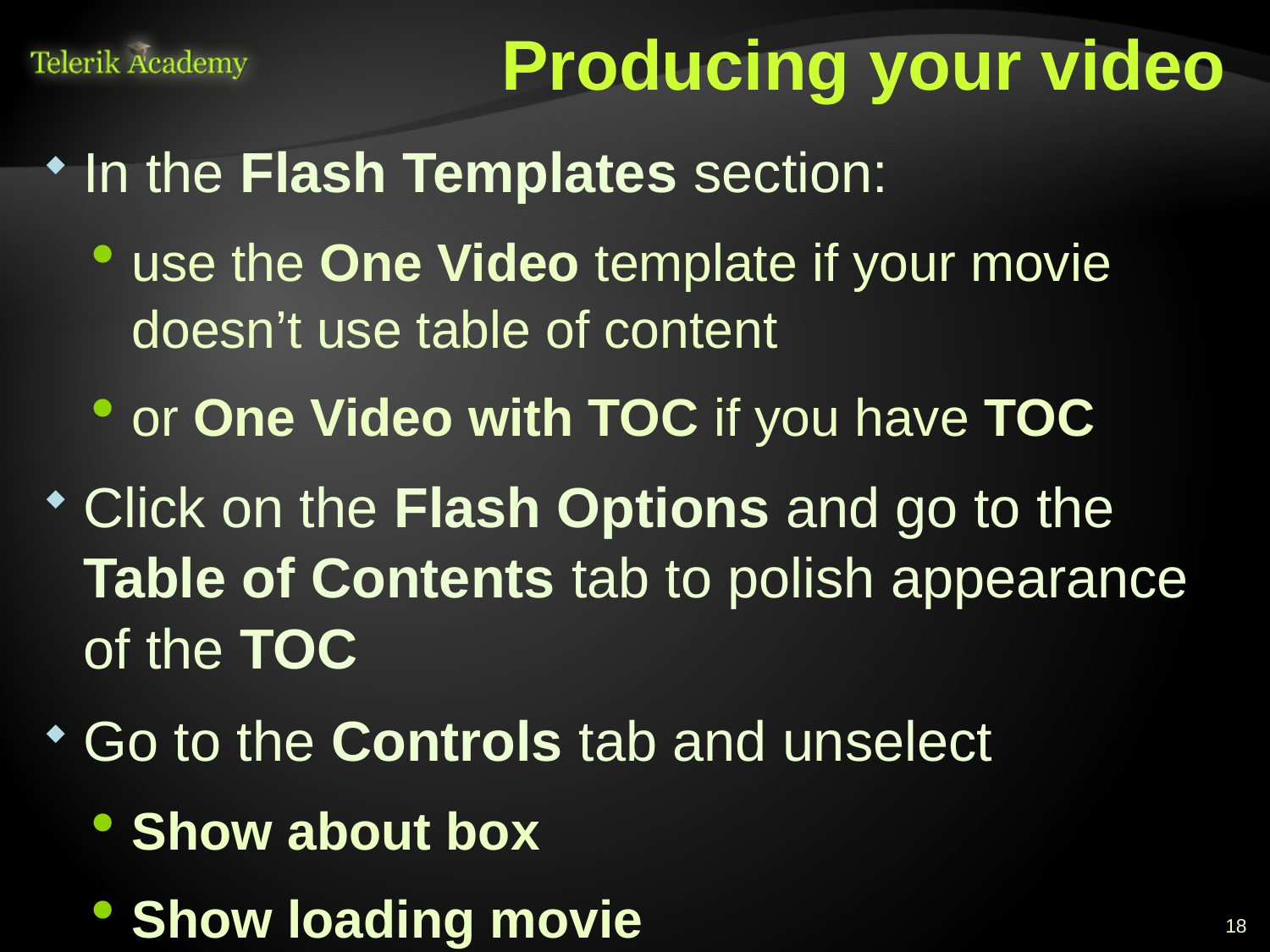

# Producing your video
In the Flash Templates section:
use the One Video template if your movie doesn’t use table of content
or One Video with TOC if you have TOC
Click on the Flash Options and go to the Table of Contents tab to polish appearance of the TOC
Go to the Controls tab and unselect
Show about box
Show loading movie

18